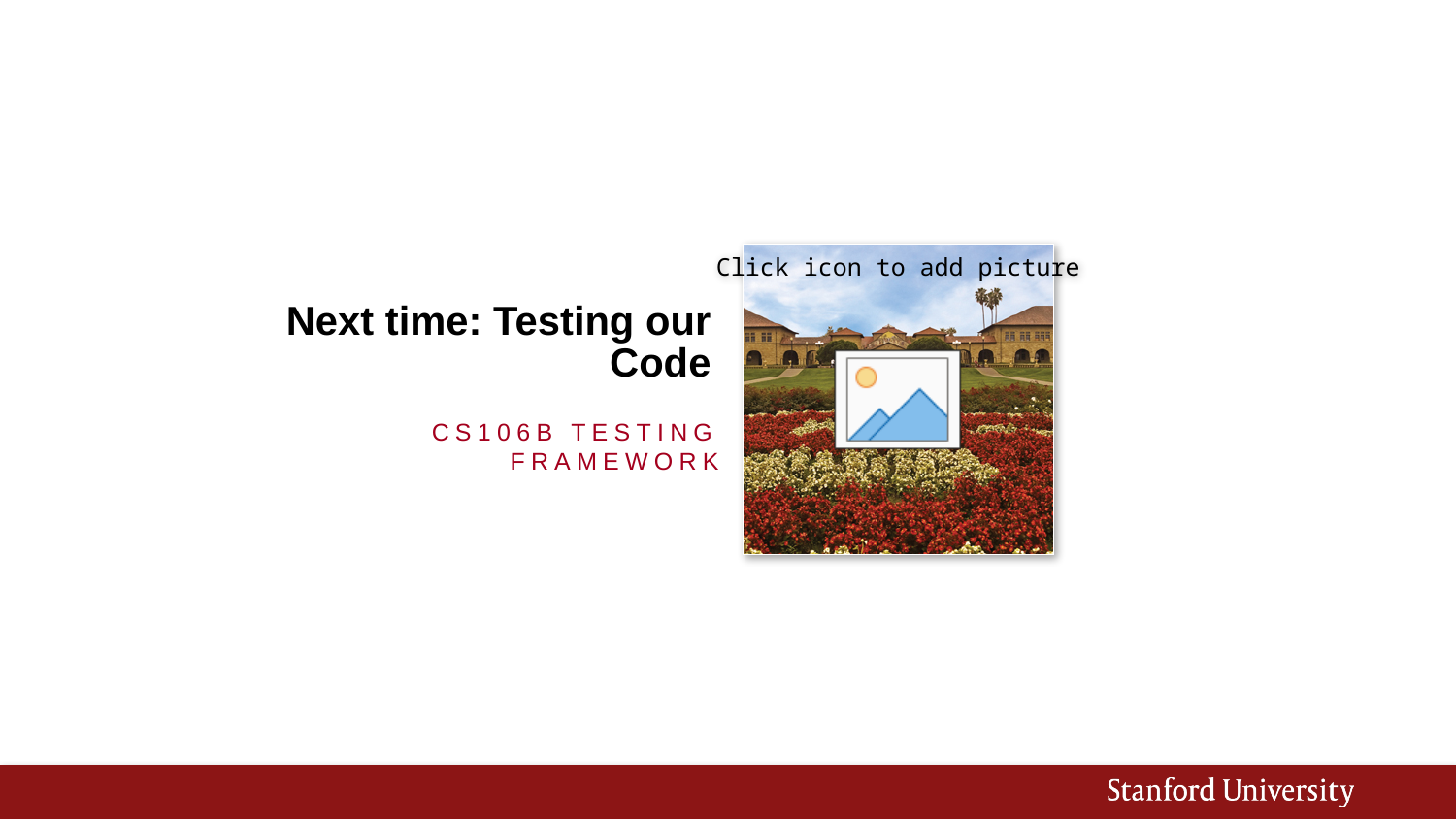

# Next time: Testing our Code
CS106B testing framework